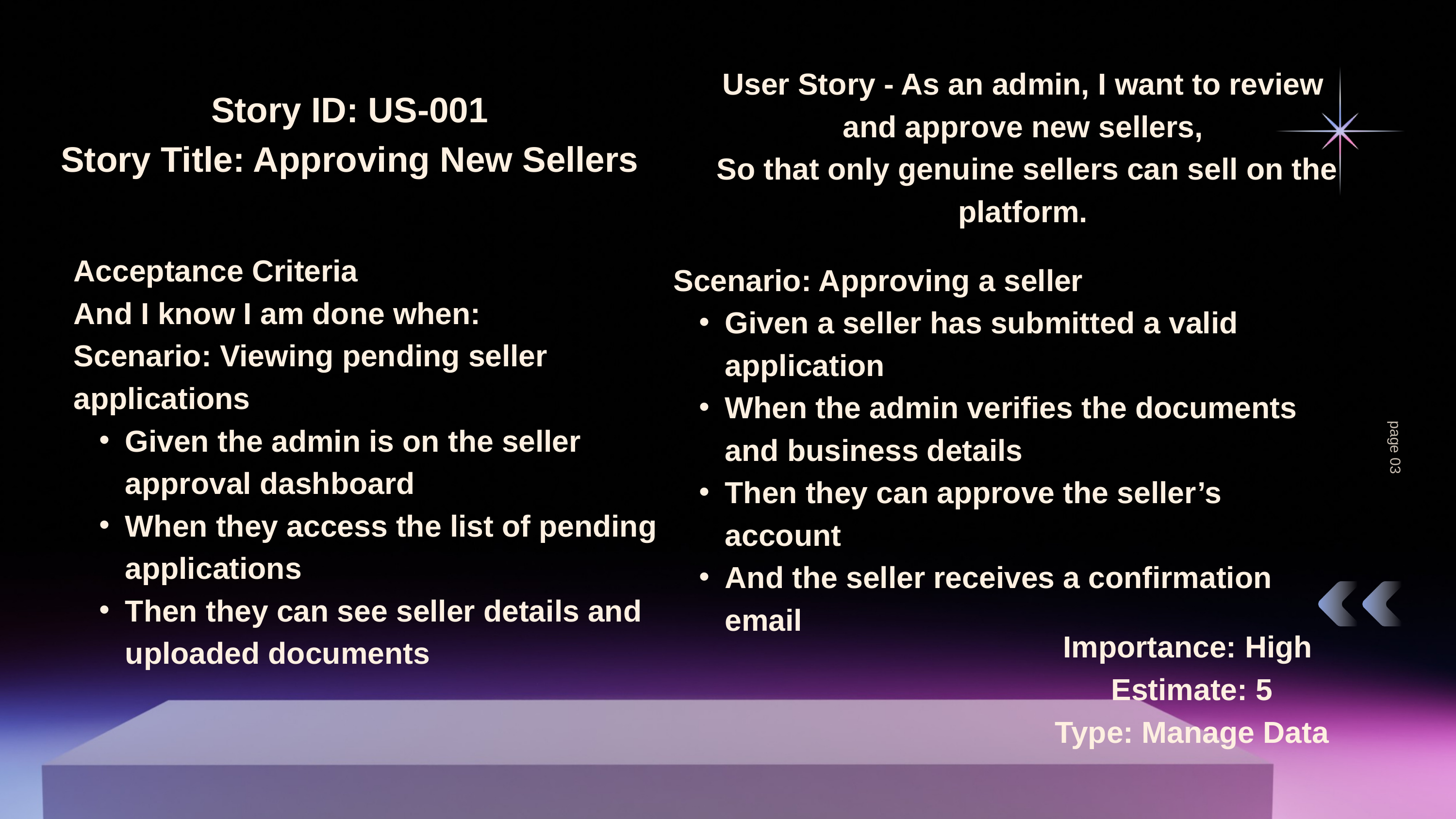

User Story - As an admin, I want to review and approve new sellers,
 So that only genuine sellers can sell on the platform.

Story ID: US-001
Story Title: Approving New Sellers
Acceptance Criteria
And I know I am done when:
Scenario: Viewing pending seller applications
Given the admin is on the seller approval dashboard
When they access the list of pending applications
Then they can see seller details and uploaded documents
Scenario: Approving a seller
Given a seller has submitted a valid application
When the admin verifies the documents and business details
Then they can approve the seller’s account
And the seller receives a confirmation email
page 03

Importance: High
 Estimate: 5
 Type: Manage Data